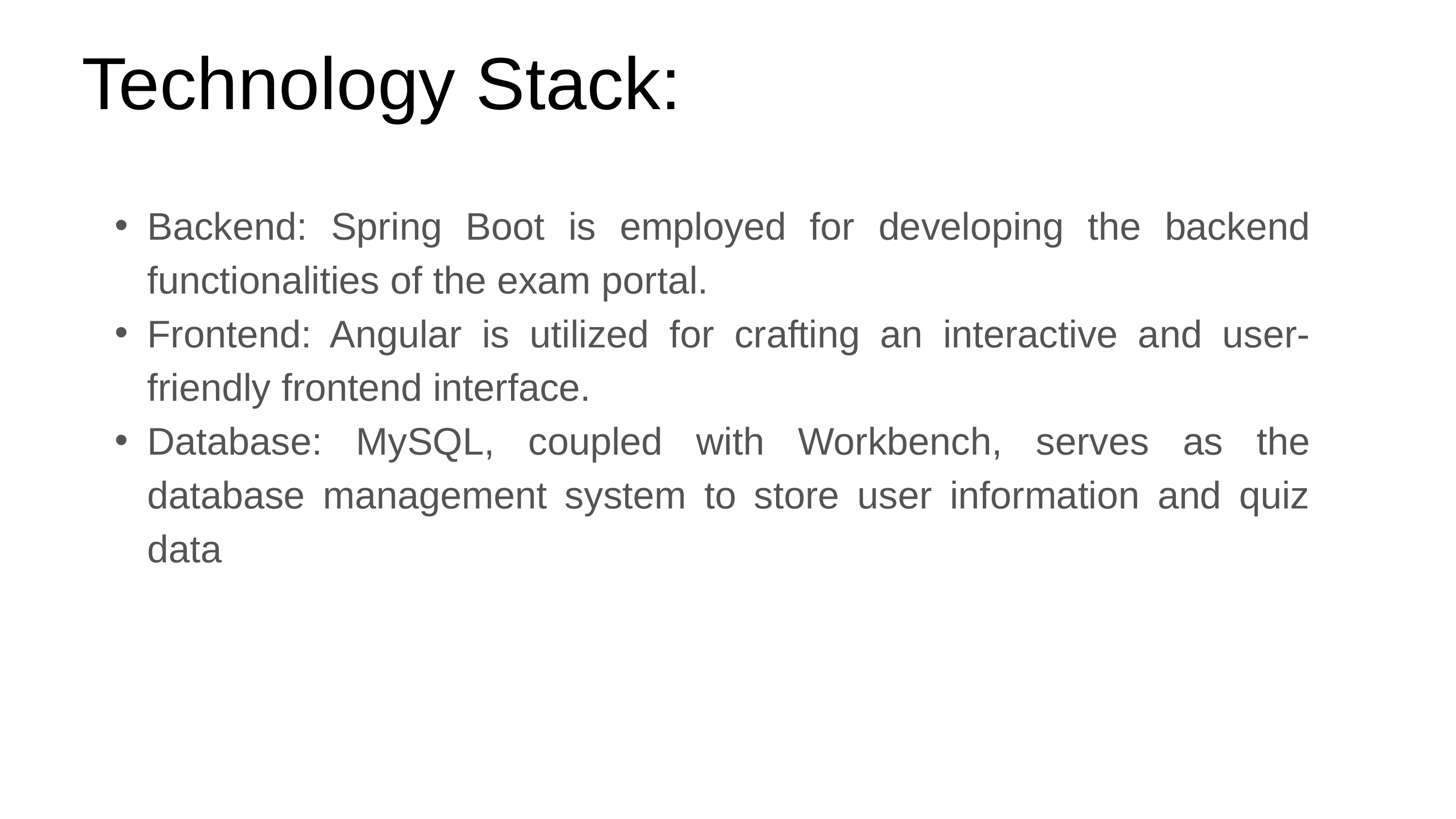

Technology Stack:
Backend: Spring Boot is employed for developing the backend functionalities of the exam portal.
Frontend: Angular is utilized for crafting an interactive and user-friendly frontend interface.
Database: MySQL, coupled with Workbench, serves as the database management system to store user information and quiz data